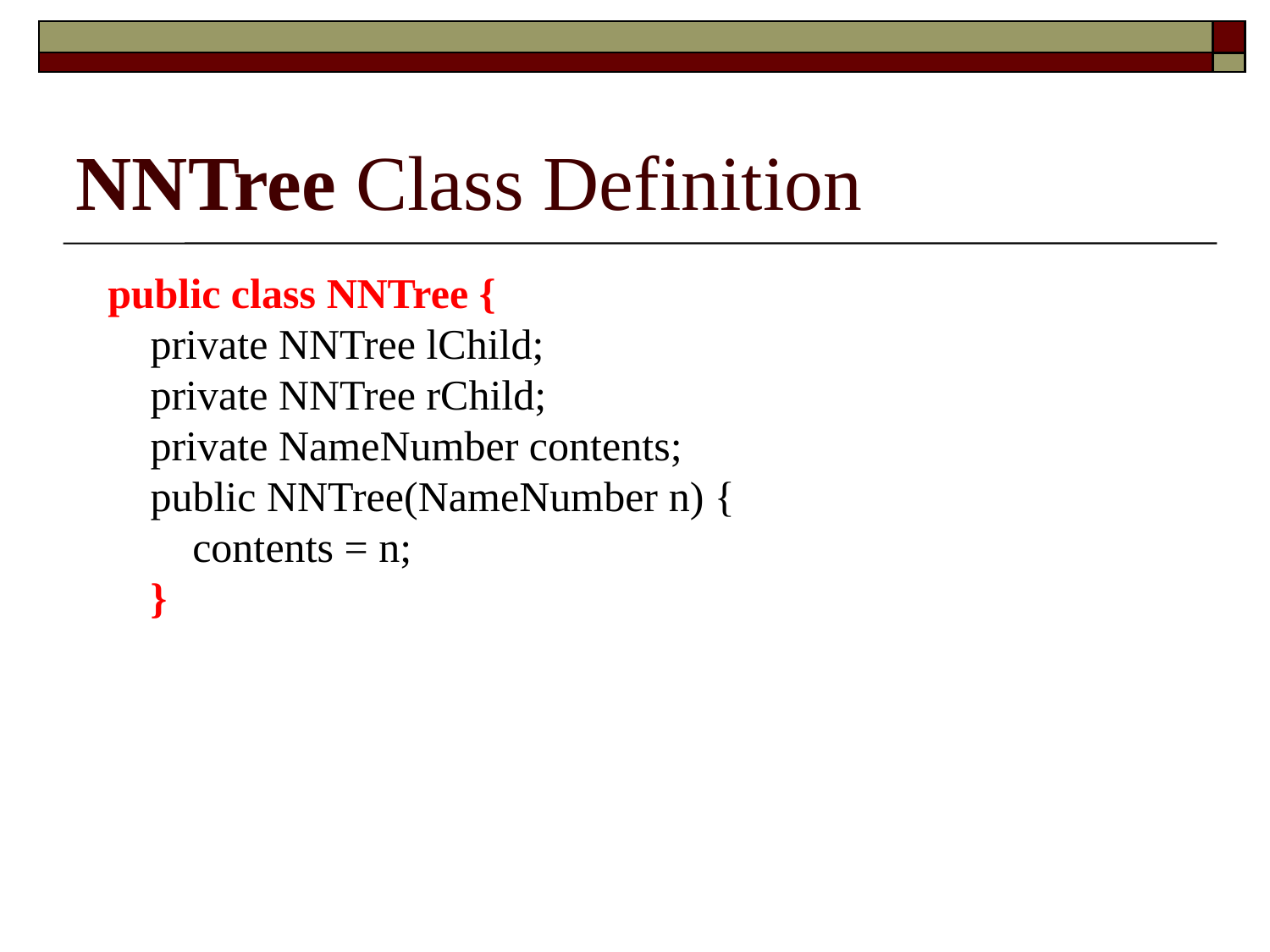

NNTree Class Definition
public class NNTree {
    private NNTree lChild;
    private NNTree rChild;
    private NameNumber contents;
    public NNTree(NameNumber n) {
        contents = n;
    }